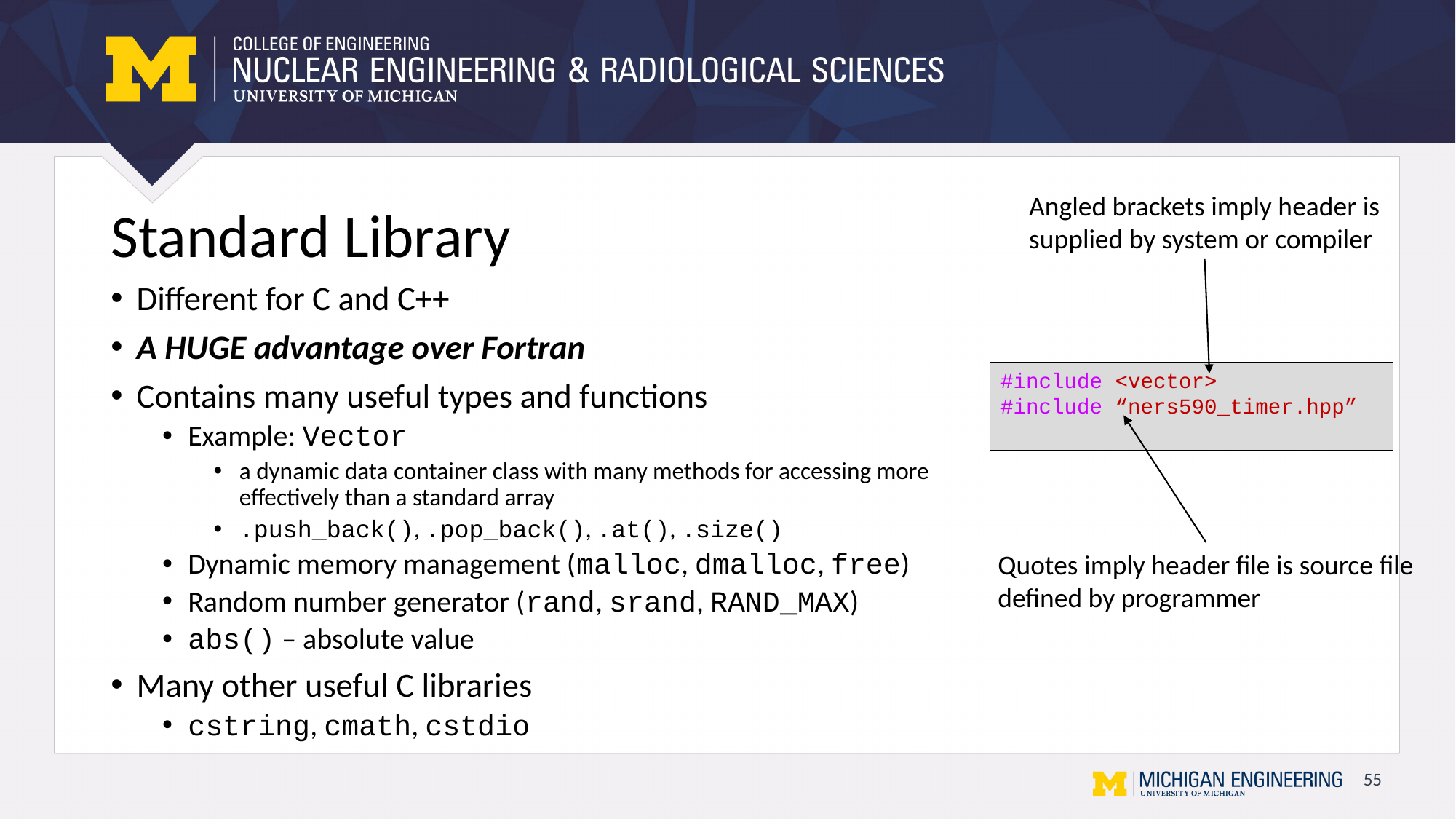

Angled brackets imply header is
supplied by system or compiler
# Standard Library
Different for C and C++
A HUGE advantage over Fortran
Contains many useful types and functions
Example: Vector
a dynamic data container class with many methods for accessing more effectively than a standard array
.push_back(), .pop_back(), .at(), .size()
Dynamic memory management (malloc, dmalloc, free)
Random number generator (rand, srand, RAND_MAX)
abs() – absolute value
Many other useful C libraries
cstring, cmath, cstdio

#include <vector>
#include “ners590_timer.hpp”

Quotes imply header file is source file
defined by programmer